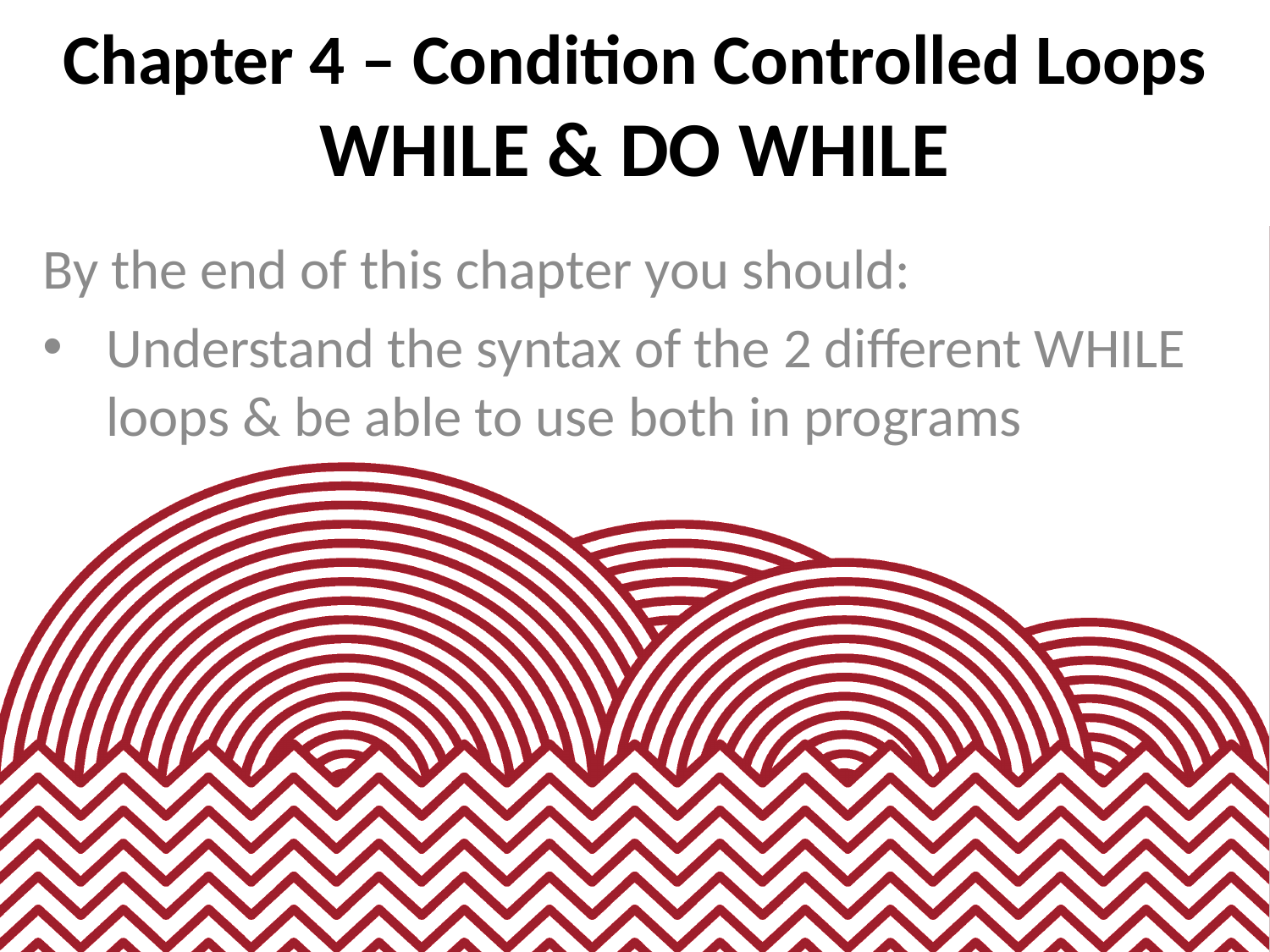

# Chapter 4 – Condition Controlled Loops WHILE & DO WHILE
By the end of this chapter you should:
Understand the syntax of the 2 different WHILE loops & be able to use both in programs